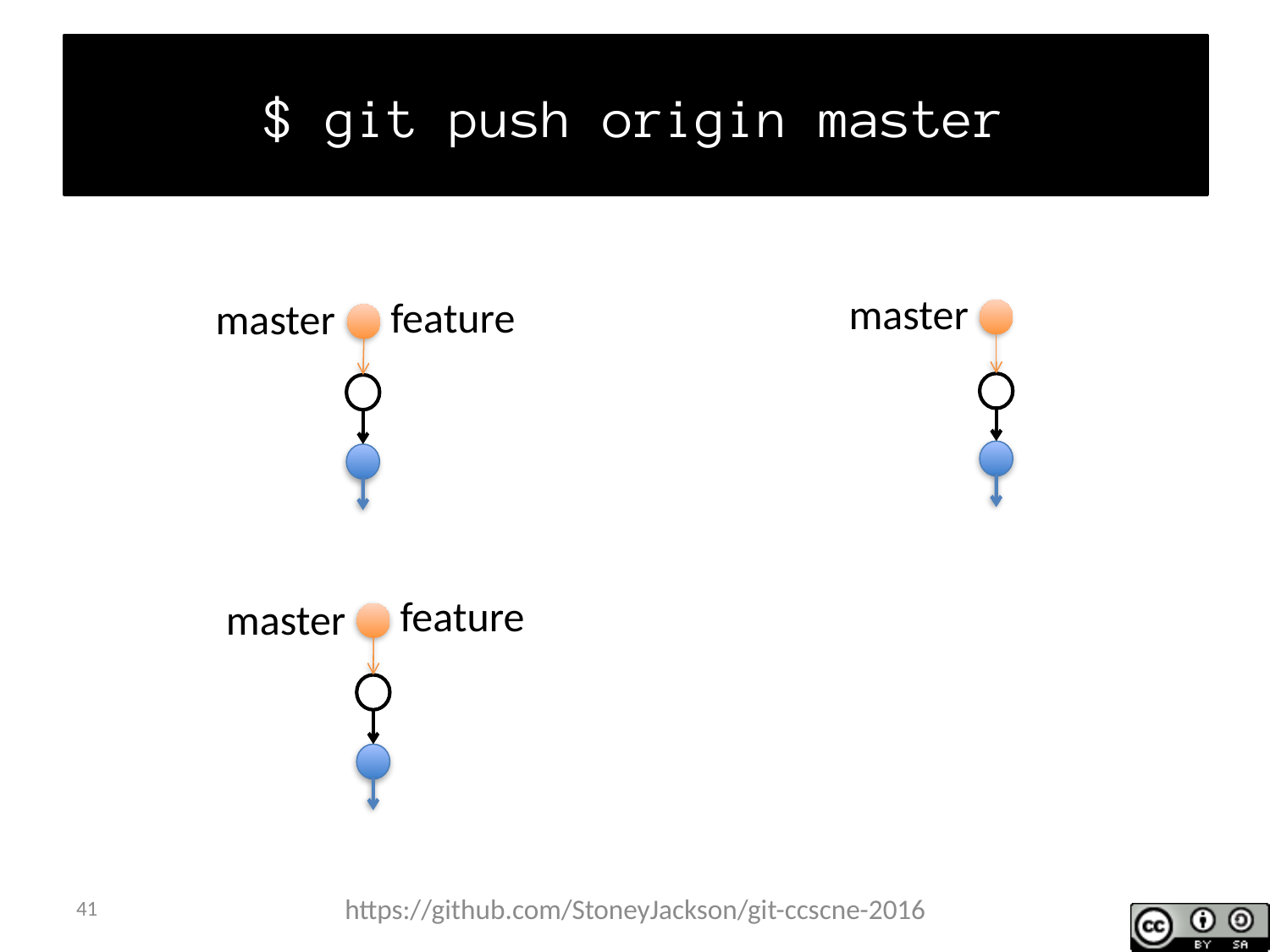

$ git push origin master
# I accept!
master
feature
master

feature
master

41
https://github.com/StoneyJackson/git-ccscne-2016